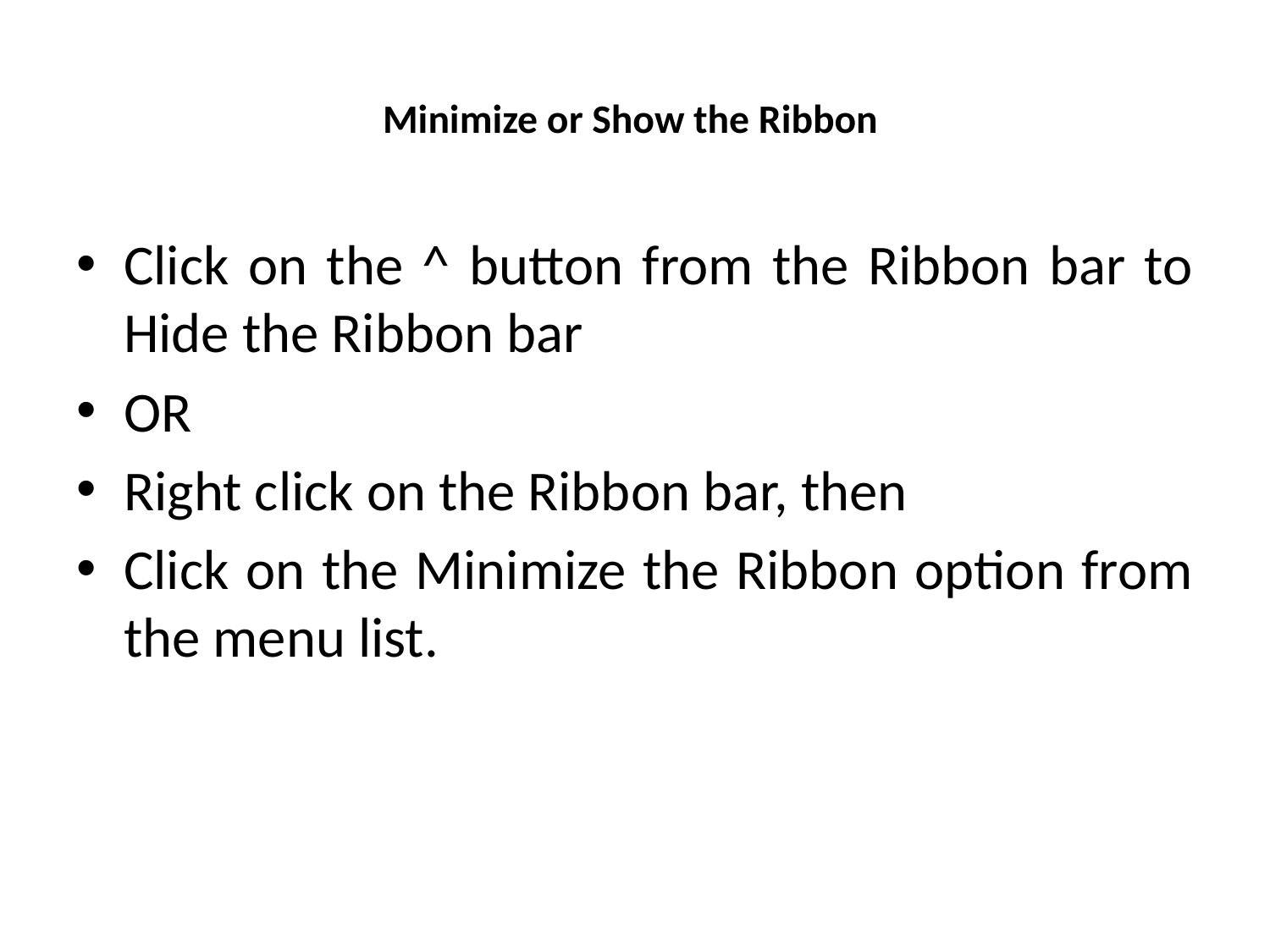

# Minimize or Show the Ribbon
Click on the ^ button from the Ribbon bar to Hide the Ribbon bar
OR
Right click on the Ribbon bar, then
Click on the Minimize the Ribbon option from the menu list.